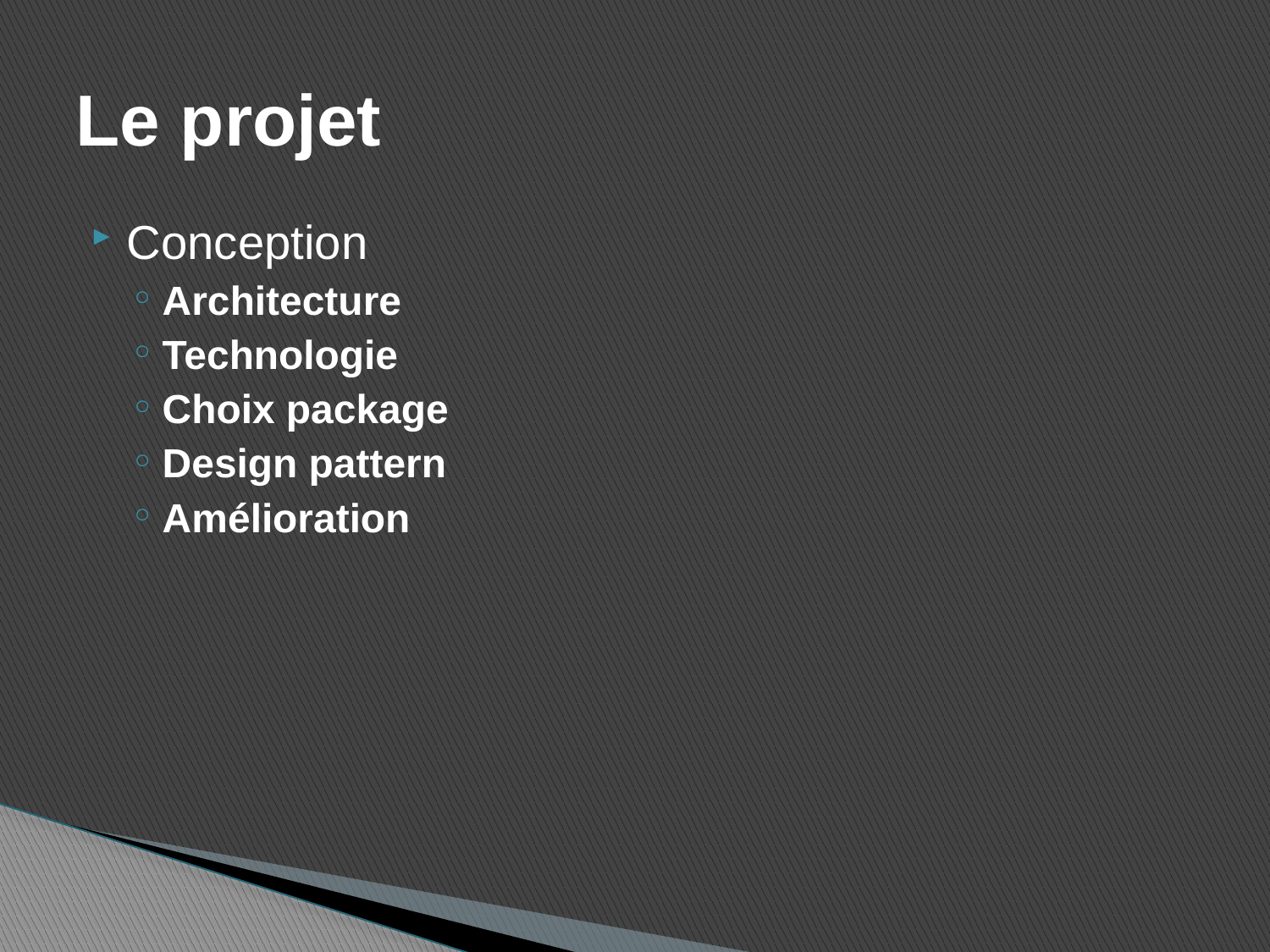

# Le projet
Conception
Architecture
Technologie
Choix package
Design pattern
Amélioration